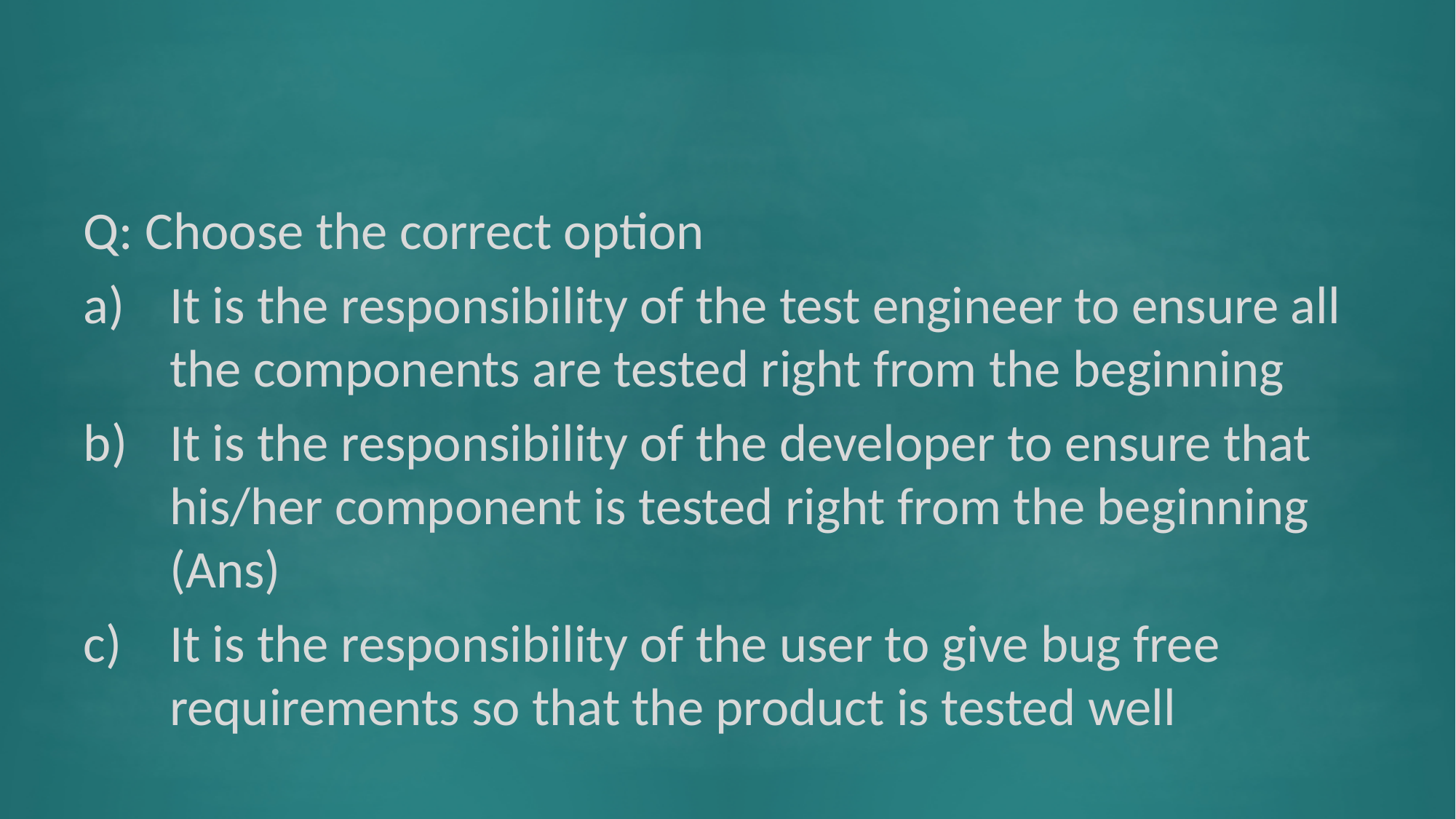

#
Q: Choose the correct option
It is the responsibility of the test engineer to ensure all the components are tested right from the beginning
It is the responsibility of the developer to ensure that his/her component is tested right from the beginning (Ans)
It is the responsibility of the user to give bug free requirements so that the product is tested well